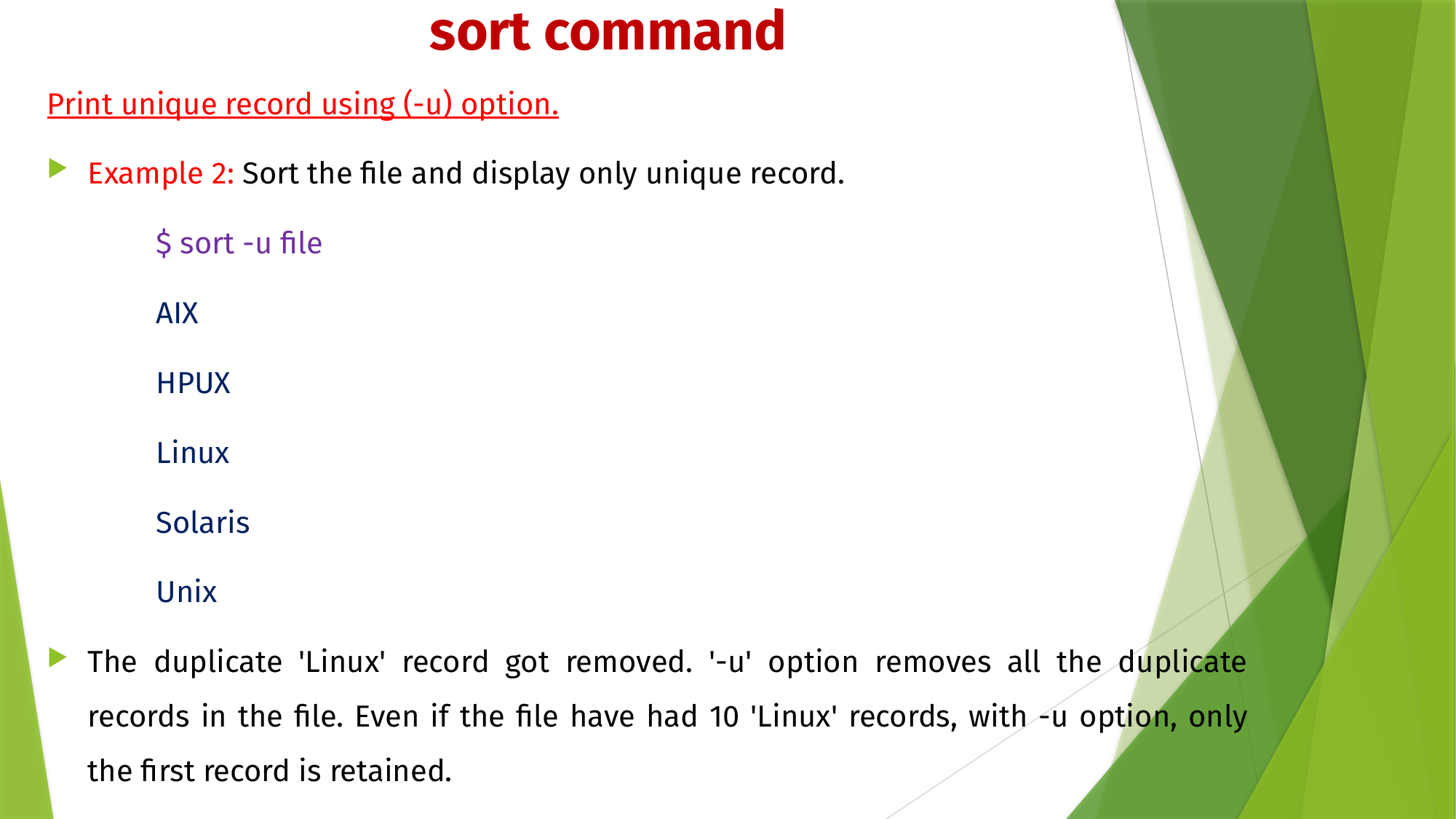

# sort command
Print unique record using (-u) option.
Example 2: Sort the file and display only unique record.
	$ sort -u file
	AIX
	HPUX
	Linux
	Solaris
	Unix
The duplicate 'Linux' record got removed. '-u' option removes all the duplicate records in the file. Even if the file have had 10 'Linux' records, with -u option, only the first record is retained.